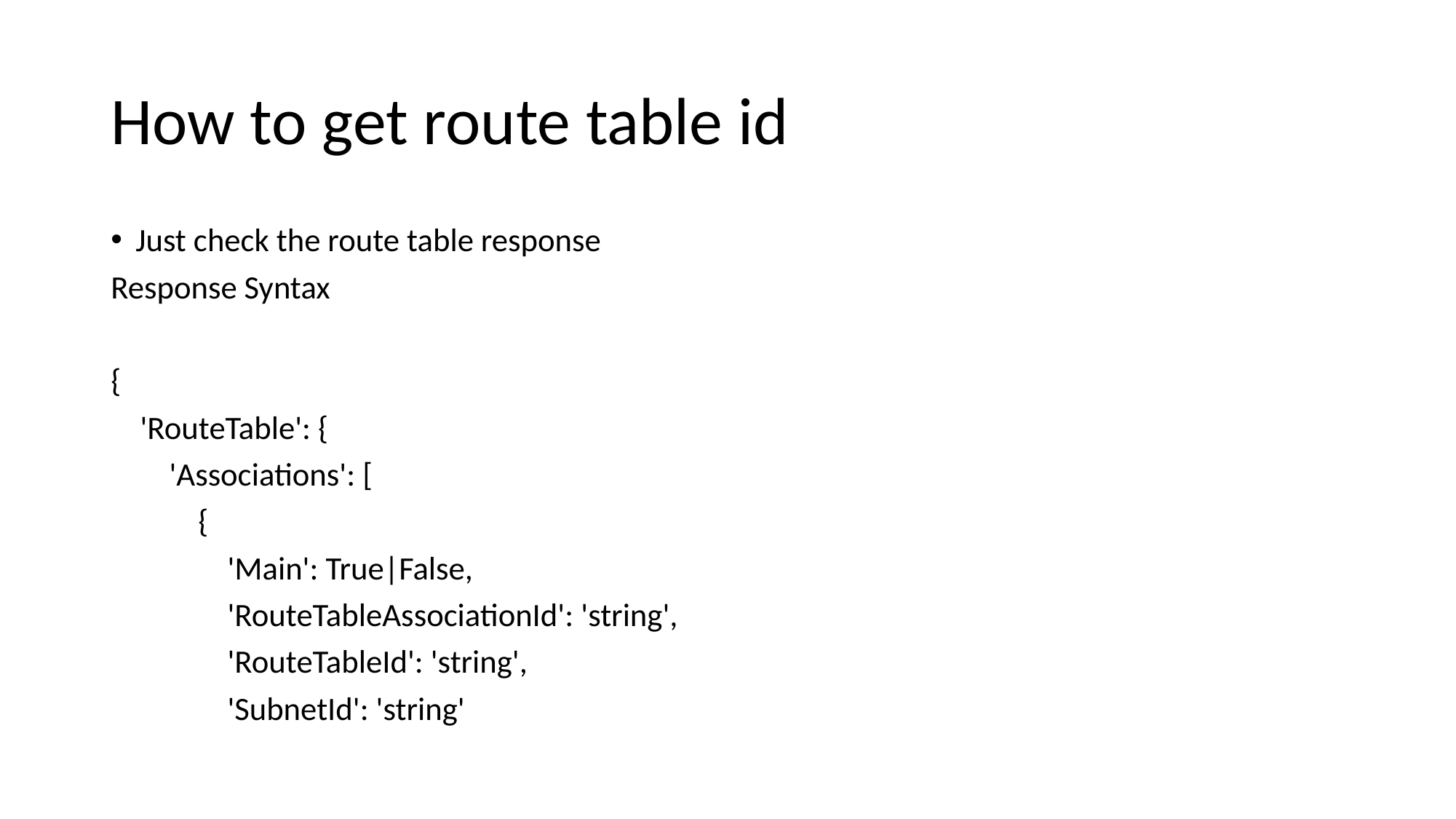

# How to get route table id
Just check the route table response
Response Syntax

{
    'RouteTable': {
        'Associations': [
            {
                'Main': True|False,
                'RouteTableAssociationId': 'string',
                'RouteTableId': 'string',
                'SubnetId': 'string'